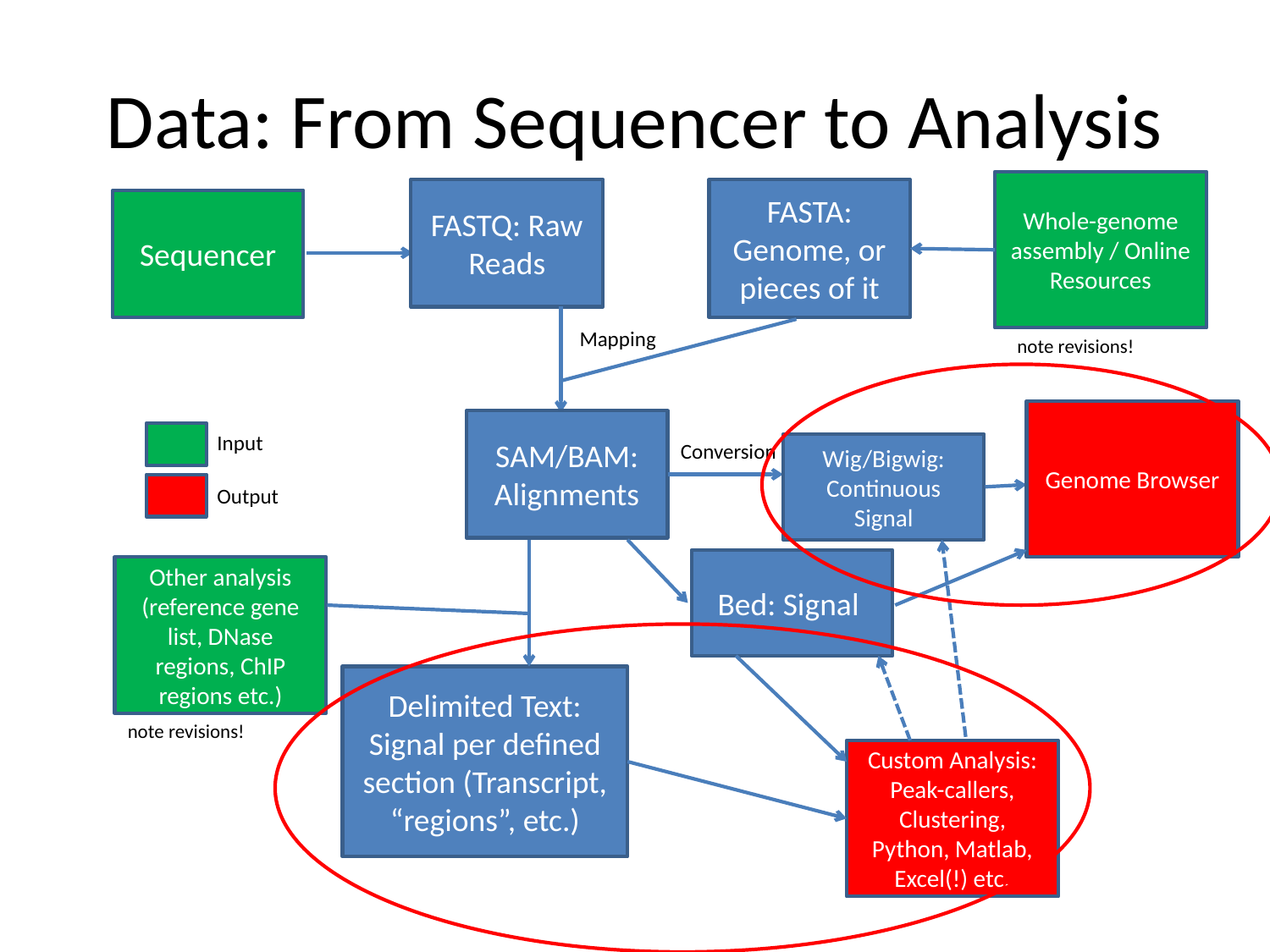

# Data: From Sequencer to Analysis
Whole-genome assembly / Online Resources
FASTQ: Raw Reads
FASTA: Genome, or pieces of it
Sequencer
Mapping
note revisions!

Genome Browser
SAM/BAM: Alignments

Input
Conversion
Wig/Bigwig: Continuous Signal

Output
Bed: Signal
Other analysis (reference gene list, DNase regions, ChIP regions etc.)

Delimited Text: Signal per defined section (Transcript, “regions”, etc.)
note revisions!
Custom Analysis: Peak-callers, Clustering, Python, Matlab, Excel(!) etc.